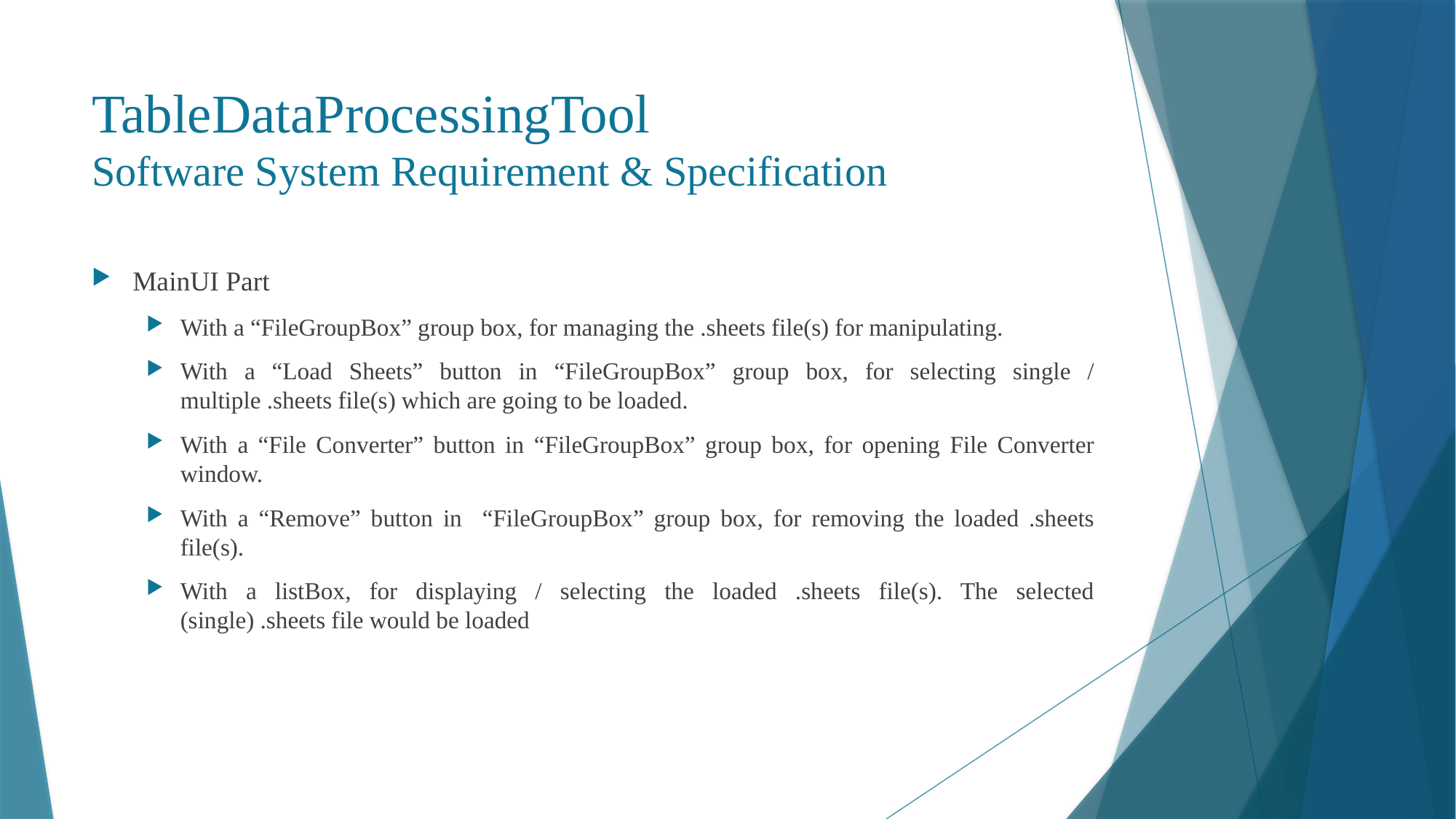

# TableDataProcessingTool Software System Requirement & Specification
MainUI Part
With a “FileGroupBox” group box, for managing the .sheets file(s) for manipulating.
With a “Load Sheets” button in “FileGroupBox” group box, for selecting single / multiple .sheets file(s) which are going to be loaded.
With a “File Converter” button in “FileGroupBox” group box, for opening File Converter window.
With a “Remove” button in  “FileGroupBox” group box, for removing the loaded .sheets file(s).
With a listBox, for displaying / selecting the loaded .sheets file(s). The selected (single) .sheets file would be loaded